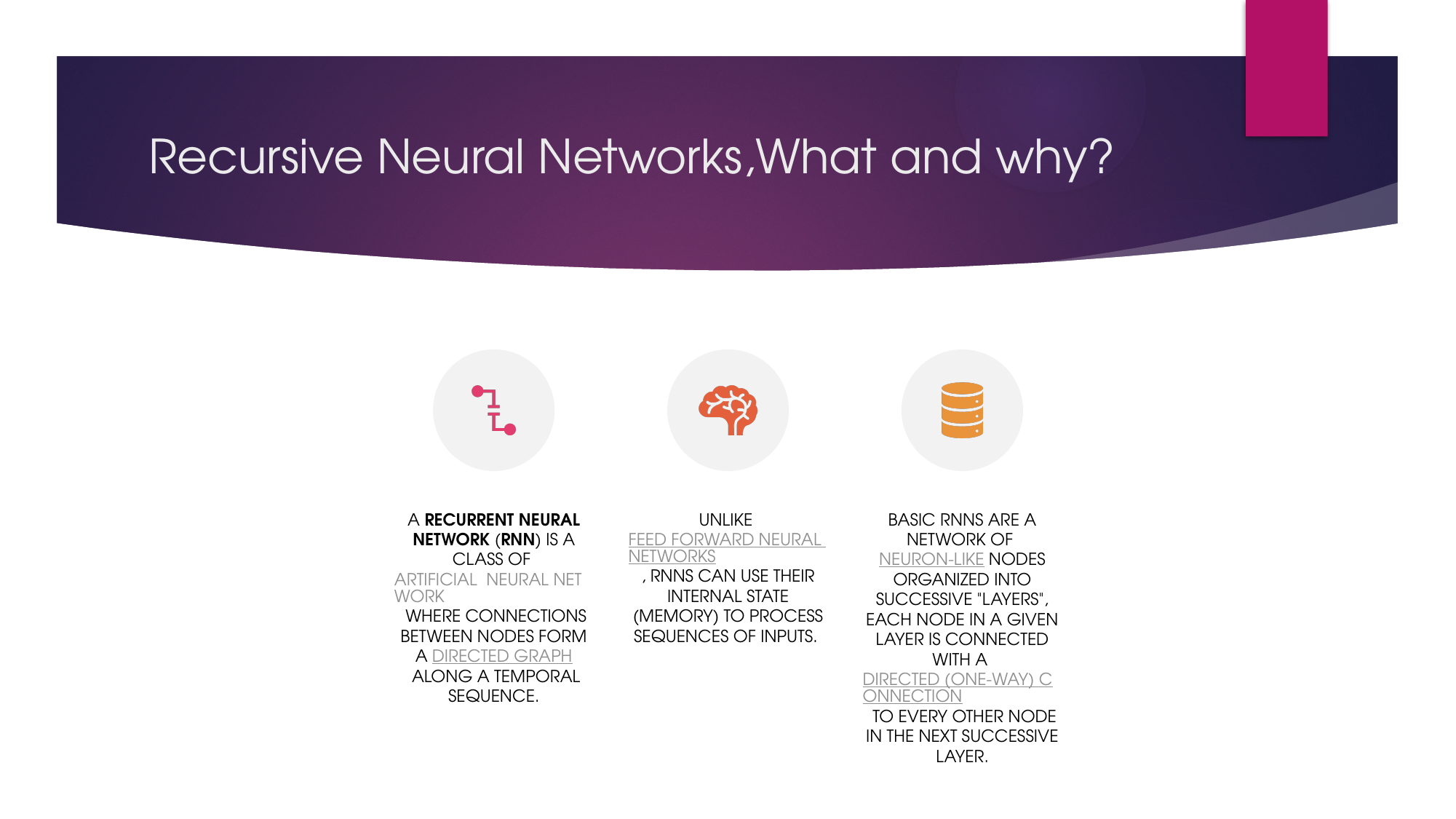

# Recursive Neural Networks,What and why?
A recurrent neural network (RNN) is a class of artificial  neural network where connections between nodes form a directed graph along a temporal sequence.
Unlike feed forward neural networks, RNNs can use their internal state (memory) to process sequences of inputs.
Basic RNNs are a network of neuron-like nodes organized into successive "layers", each node in a given layer is connected with a directed (one-way) connection to every other node in the next successive layer.